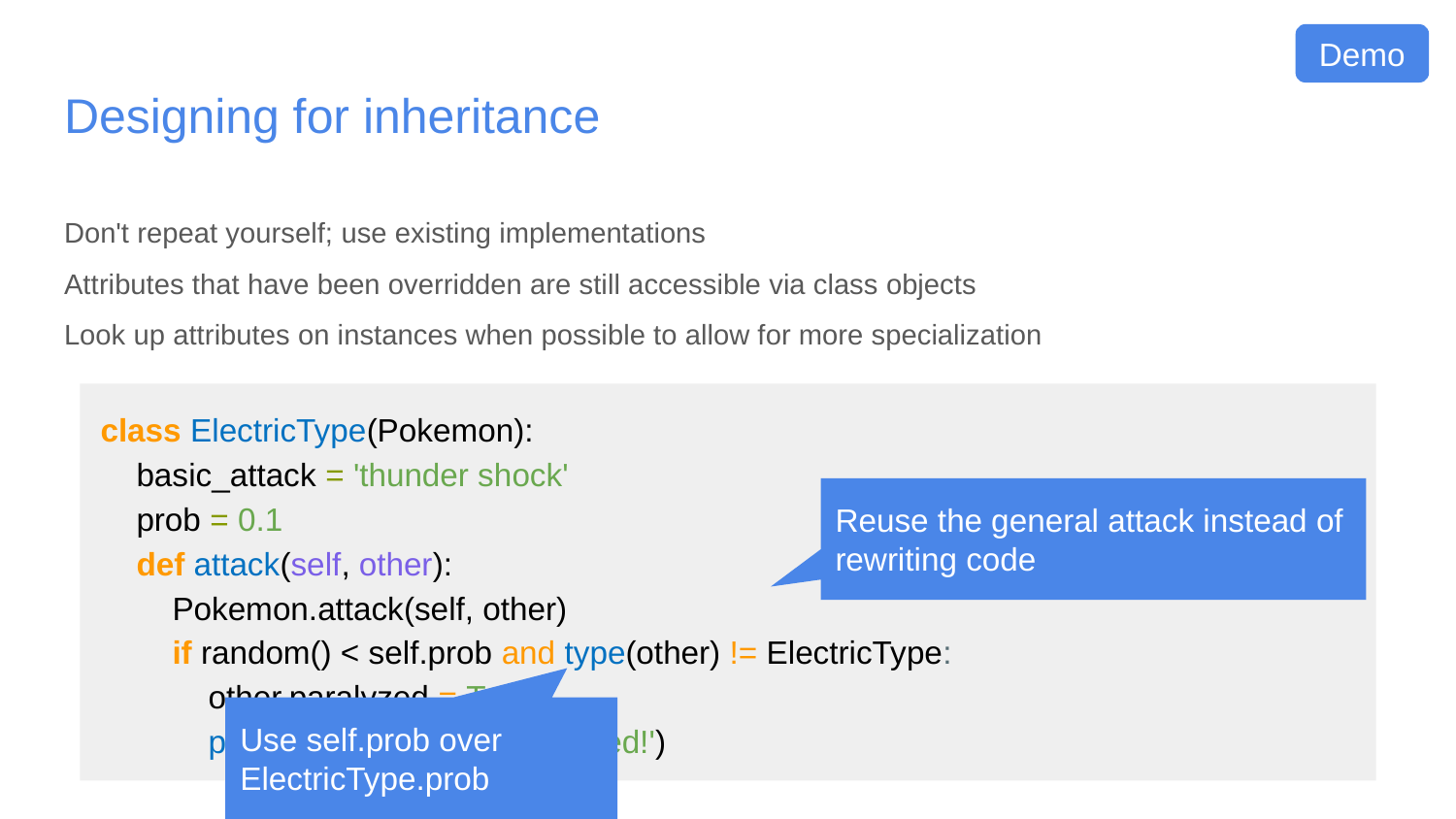

Demo
# Designing for inheritance
Don't repeat yourself; use existing implementations
Attributes that have been overridden are still accessible via class objects
Look up attributes on instances when possible to allow for more specialization
class ElectricType(Pokemon):
    basic_attack = 'thunder shock'
    prob = 0.1
    def attack(self, other):
        Pokemon.attack(self, other)
        if random() < self.prob and type(other) != ElectricType:
            other.paralyzed = True
            print(other.name, 'is paralyzed!')
Reuse the general attack instead of rewriting code
Use self.prob over ElectricType.prob